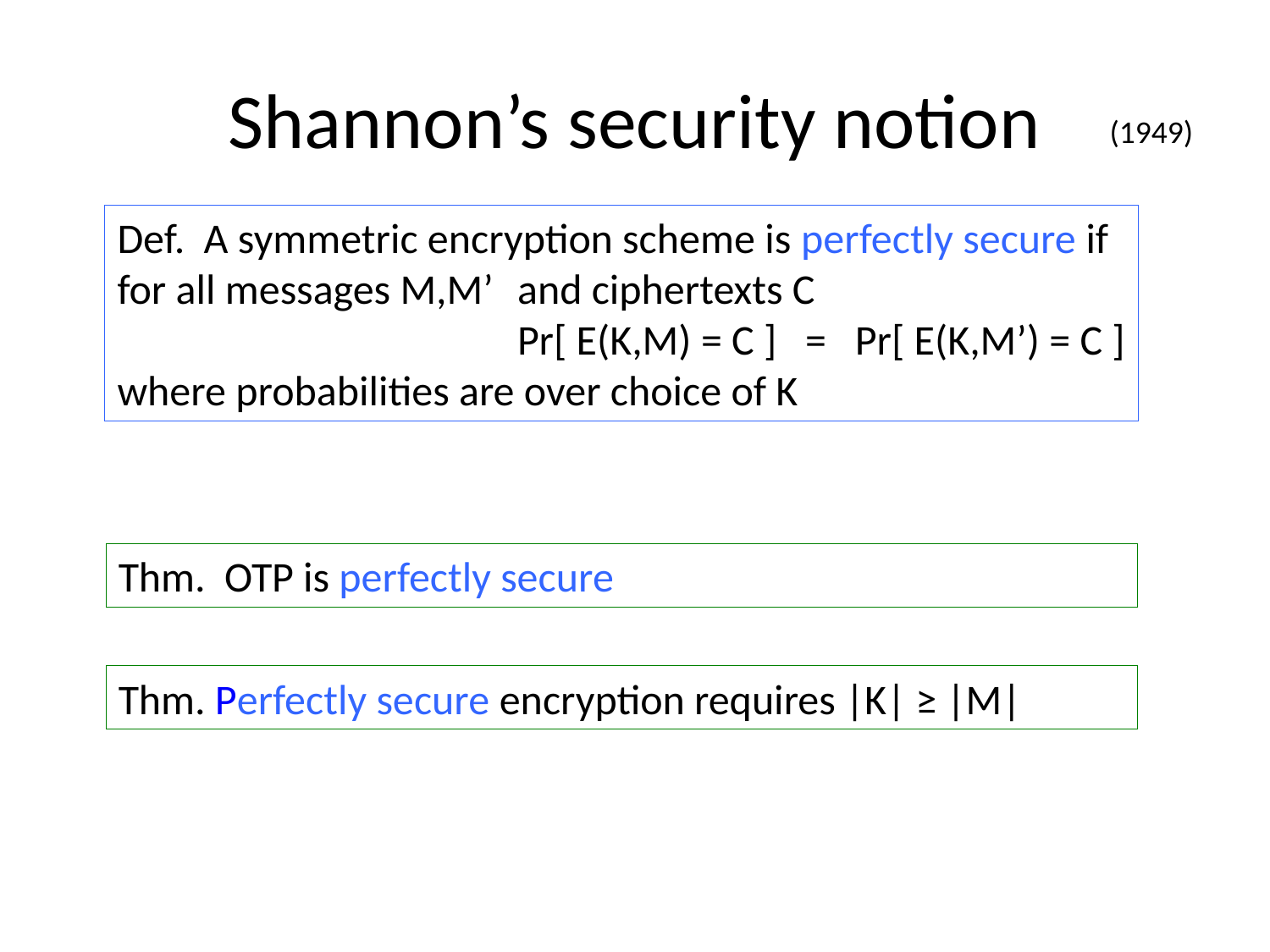

# Shannon’s security notion
(1949)
Def.  A symmetric encryption scheme is perfectly secure if
for all messages M,M’	  and ciphertexts C
			  Pr[ E(K,M) = C ]   =   Pr[ E(K,M’) = C ]
where probabilities are over choice of K
Thm.  OTP is perfectly secure
Thm. Perfectly secure encryption requires |K| ≥ |M|